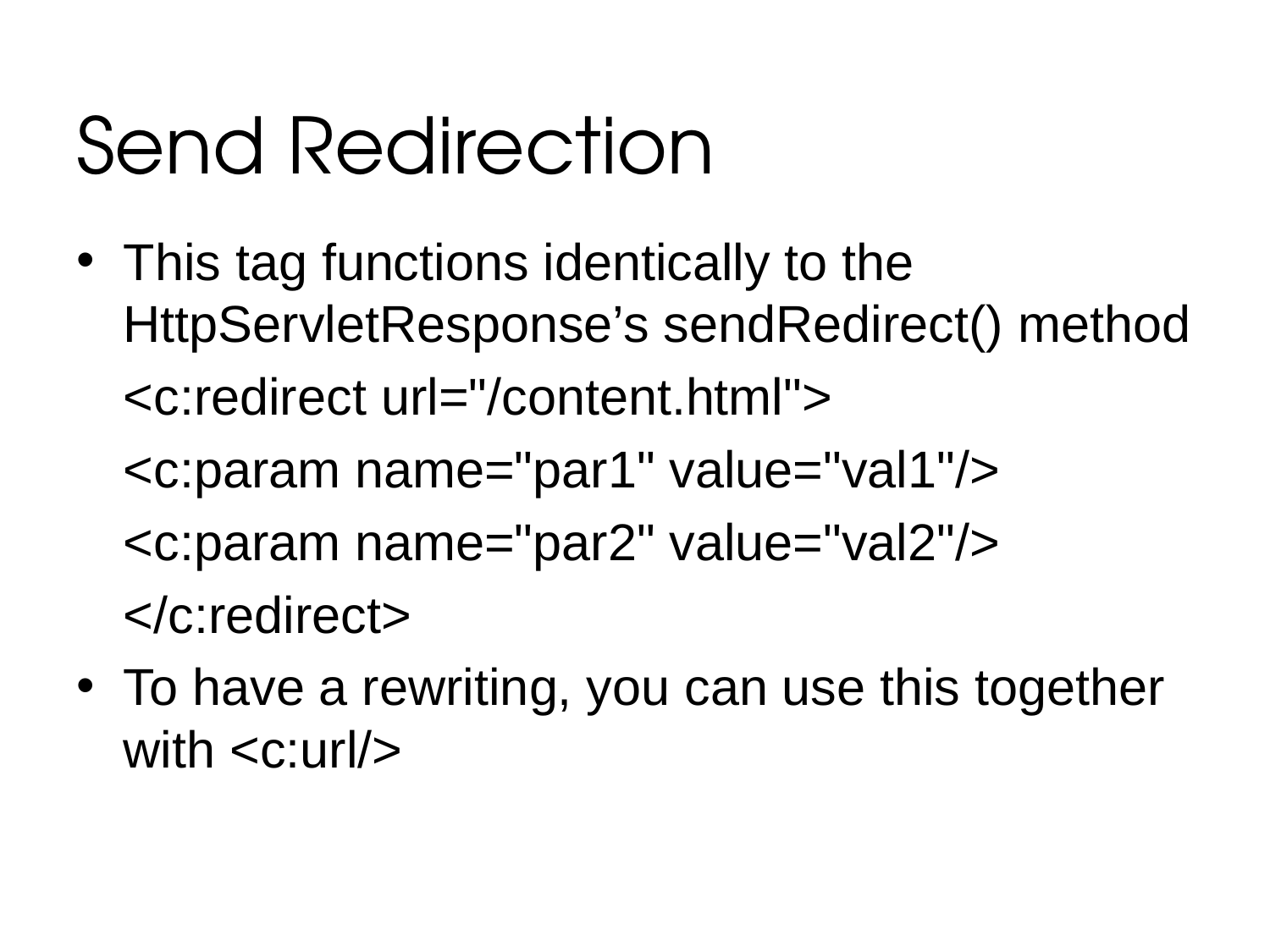

# Send Redirection
This tag functions identically to the HttpServletResponse’s sendRedirect() method
	<c:redirect url="/content.html">
		<c:param name="par1" value="val1"/>
		<c:param name="par2" value="val2"/>
	</c:redirect>
To have a rewriting, you can use this together with <c:url/>